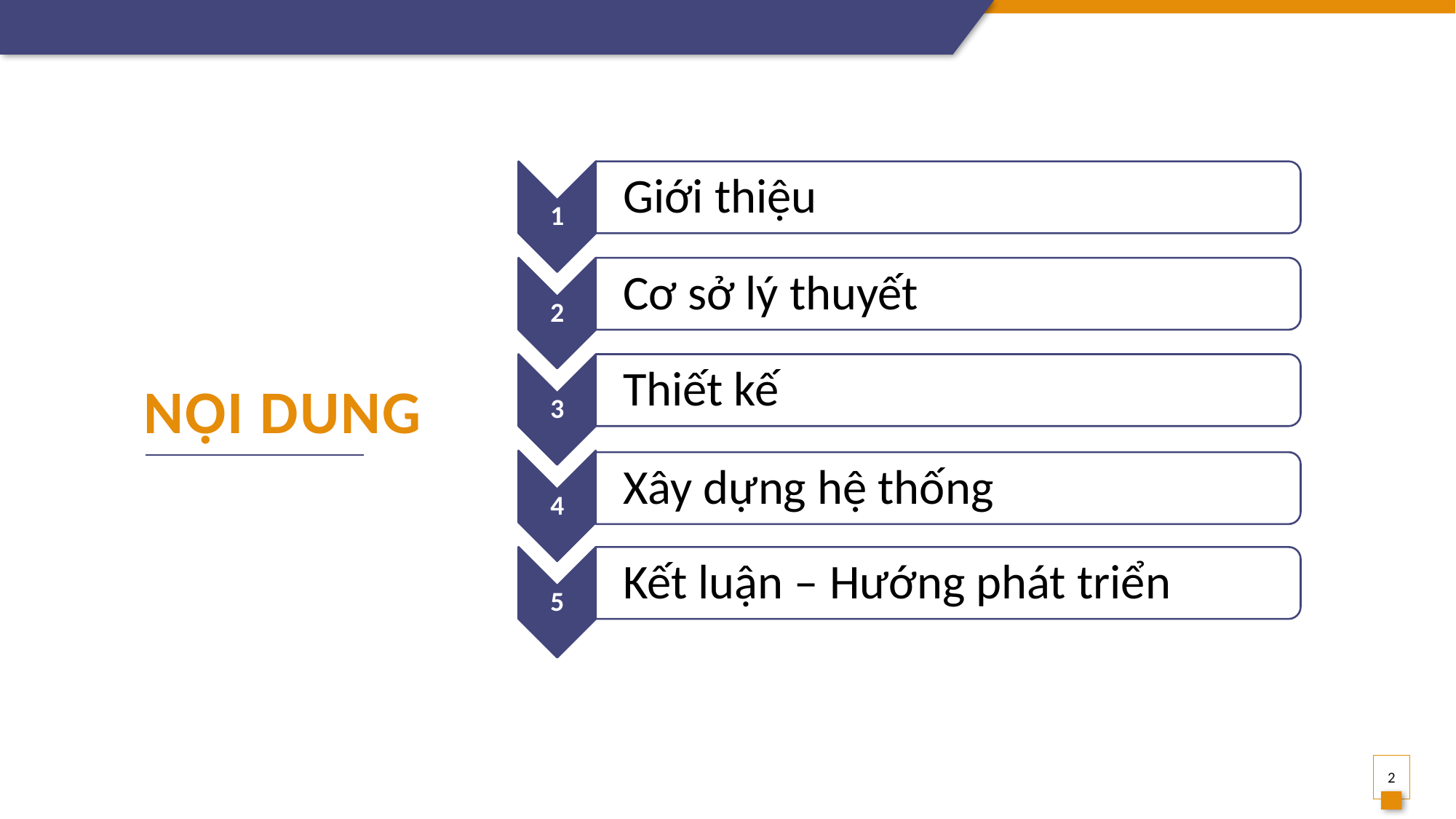

1
Giới thiệu
2
Cơ sở lý thuyết
3
Thiết kế
4
Xây dựng hệ thống
5
Kết luận – Hướng phát triển
# NỘI DUNG
2